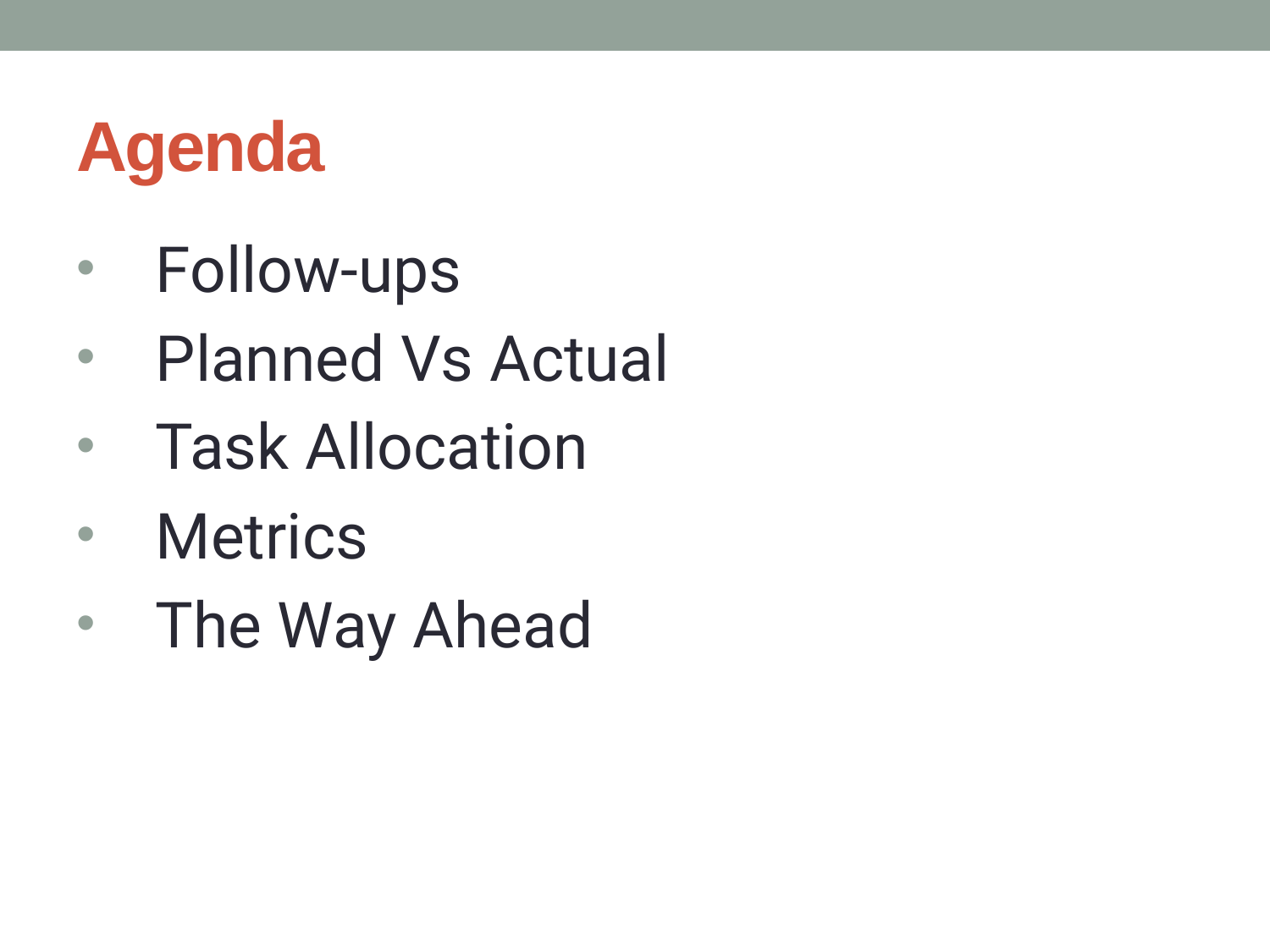

# Agenda
Follow-ups
Planned Vs Actual
Task Allocation
Metrics
The Way Ahead